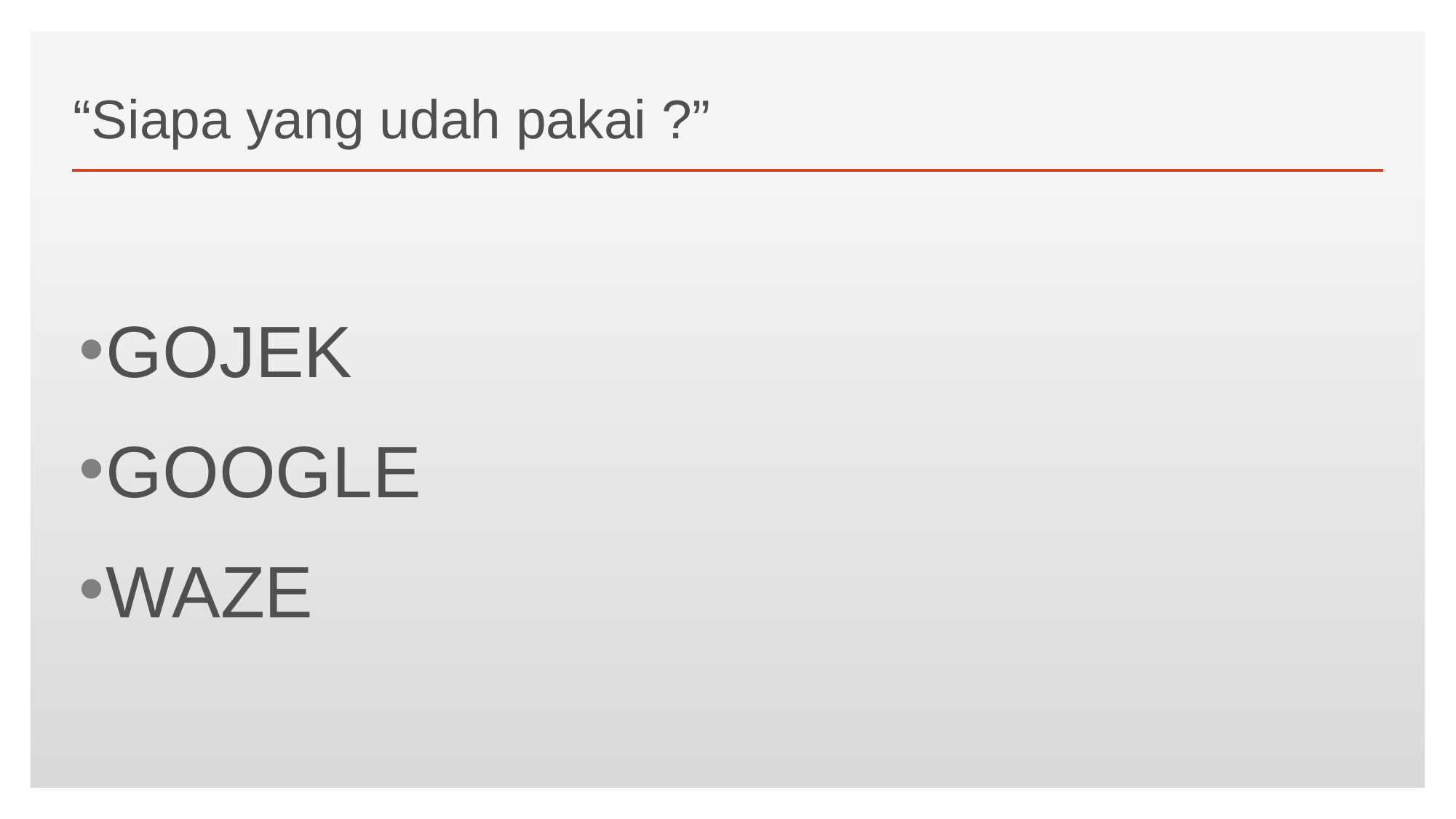

# “Siapa yang udah pakai ?”

GOJEK
GOOGLE
WAZE